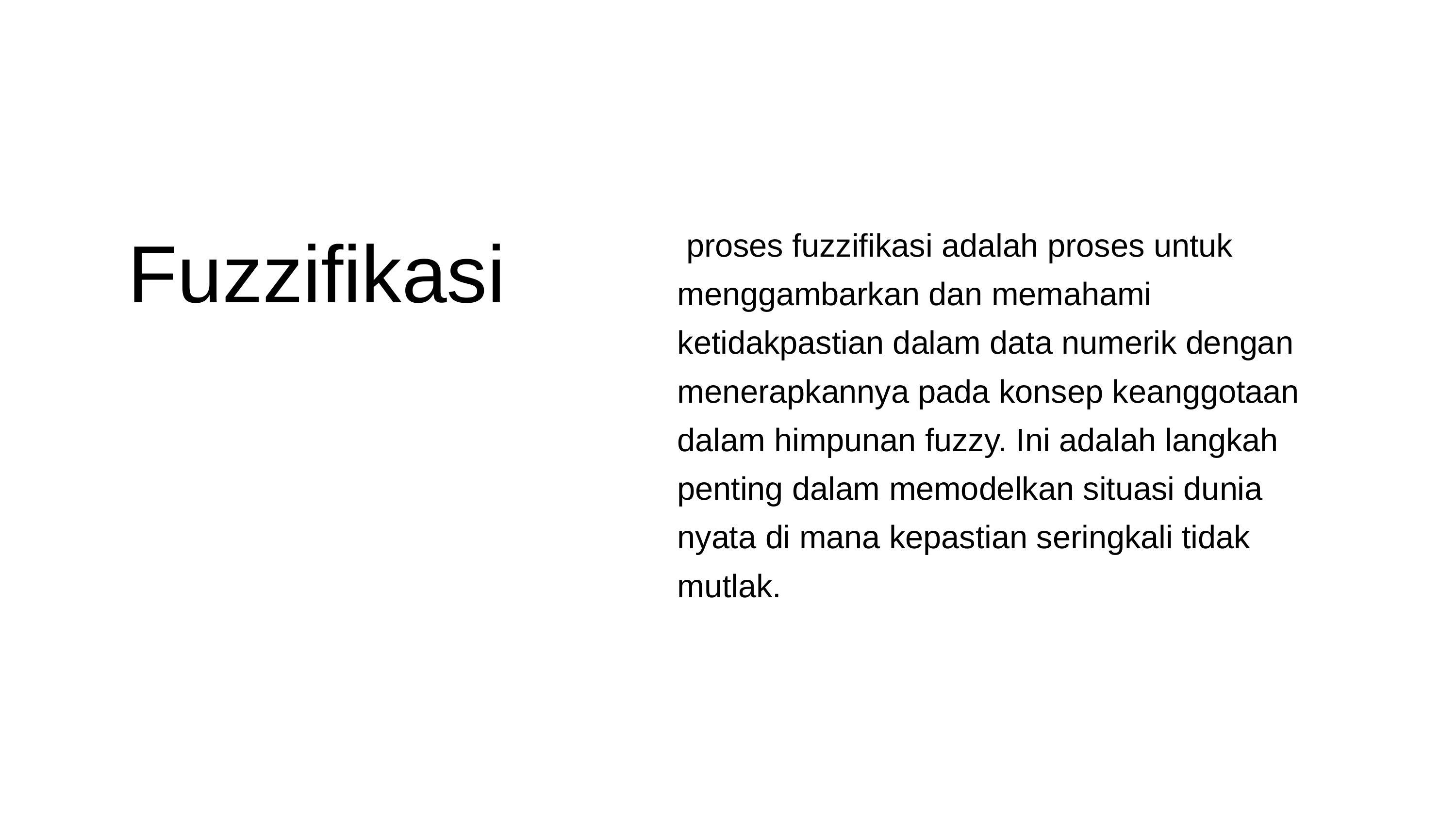

proses fuzzifikasi adalah proses untuk menggambarkan dan memahami ketidakpastian dalam data numerik dengan menerapkannya pada konsep keanggotaan dalam himpunan fuzzy. Ini adalah langkah penting dalam memodelkan situasi dunia nyata di mana kepastian seringkali tidak mutlak.
Fuzzifikasi